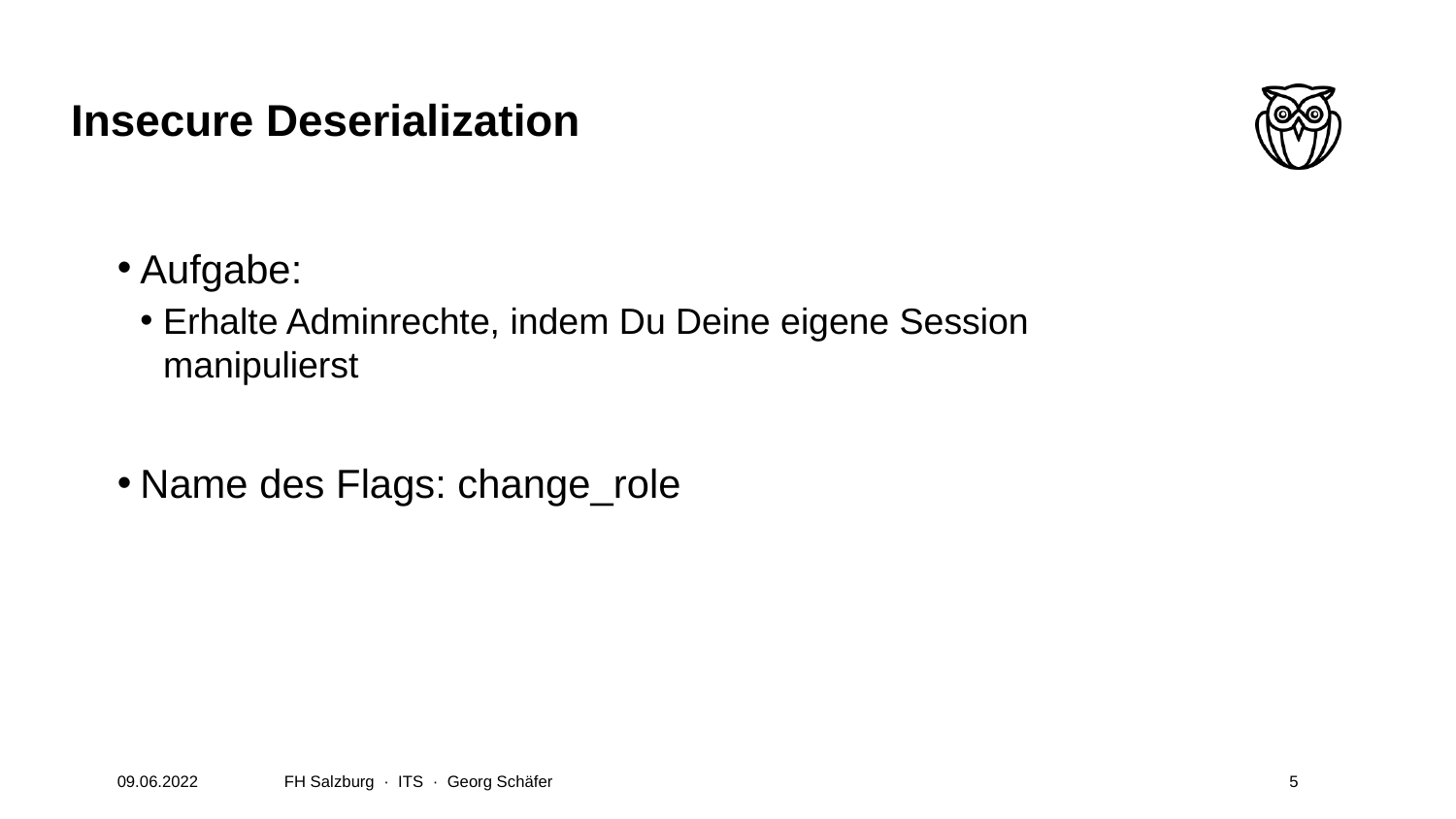

# Insecure Deserialization
Aufgabe:
Erhalte Adminrechte, indem Du Deine eigene Session manipulierst

Name des Flags: change_role
09.06.2022
FH Salzburg  ·  ITS  ·  Georg Schäfer
5